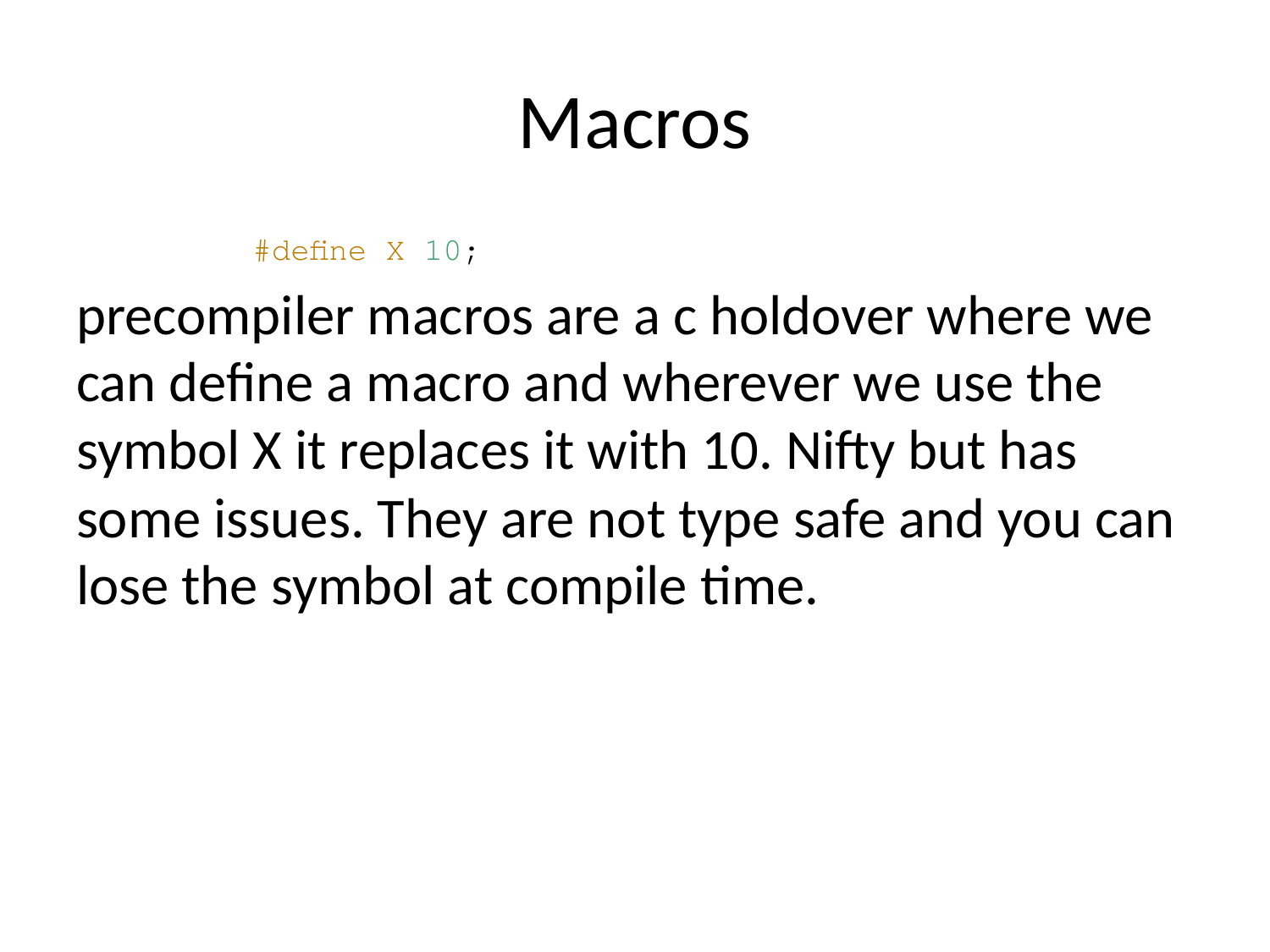

# Macros
#define X 10;
precompiler macros are a c holdover where we can define a macro and wherever we use the symbol X it replaces it with 10. Nifty but has some issues. They are not type safe and you can lose the symbol at compile time.